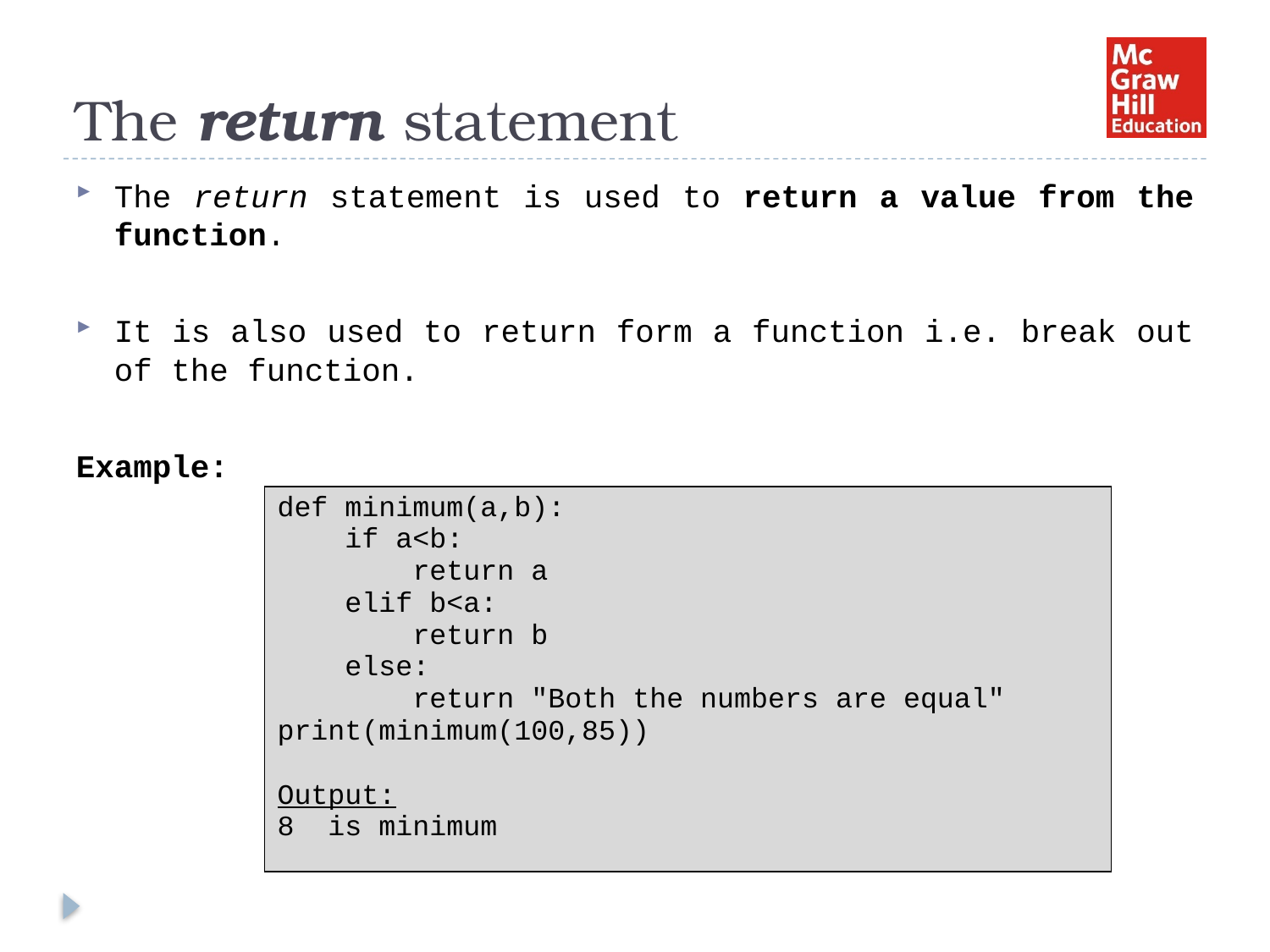

# The return statement
The return statement is used to return a value from the function.

It is also used to return form a function i.e. break out of the function.

Example:

| def minimum(a,b): if a<b: return a elif b<a: return b else: return "Both the numbers are equal" print(minimum(100,85))   Output: 8 is minimum |
| --- |